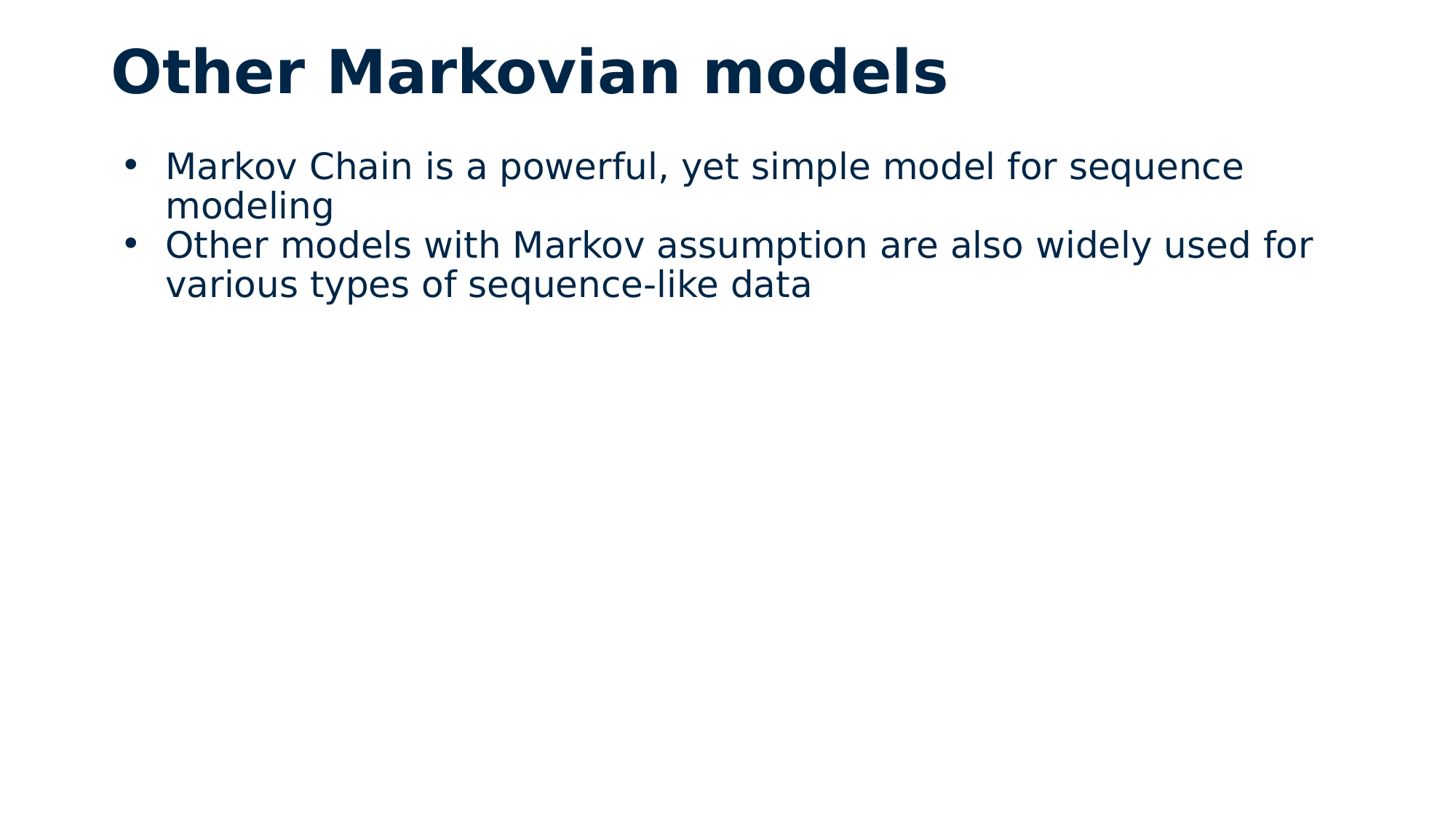

# Other Markovian models
Markov Chain is a powerful, yet simple model for sequence modeling
Other models with Markov assumption are also widely used for various types of sequence-like data